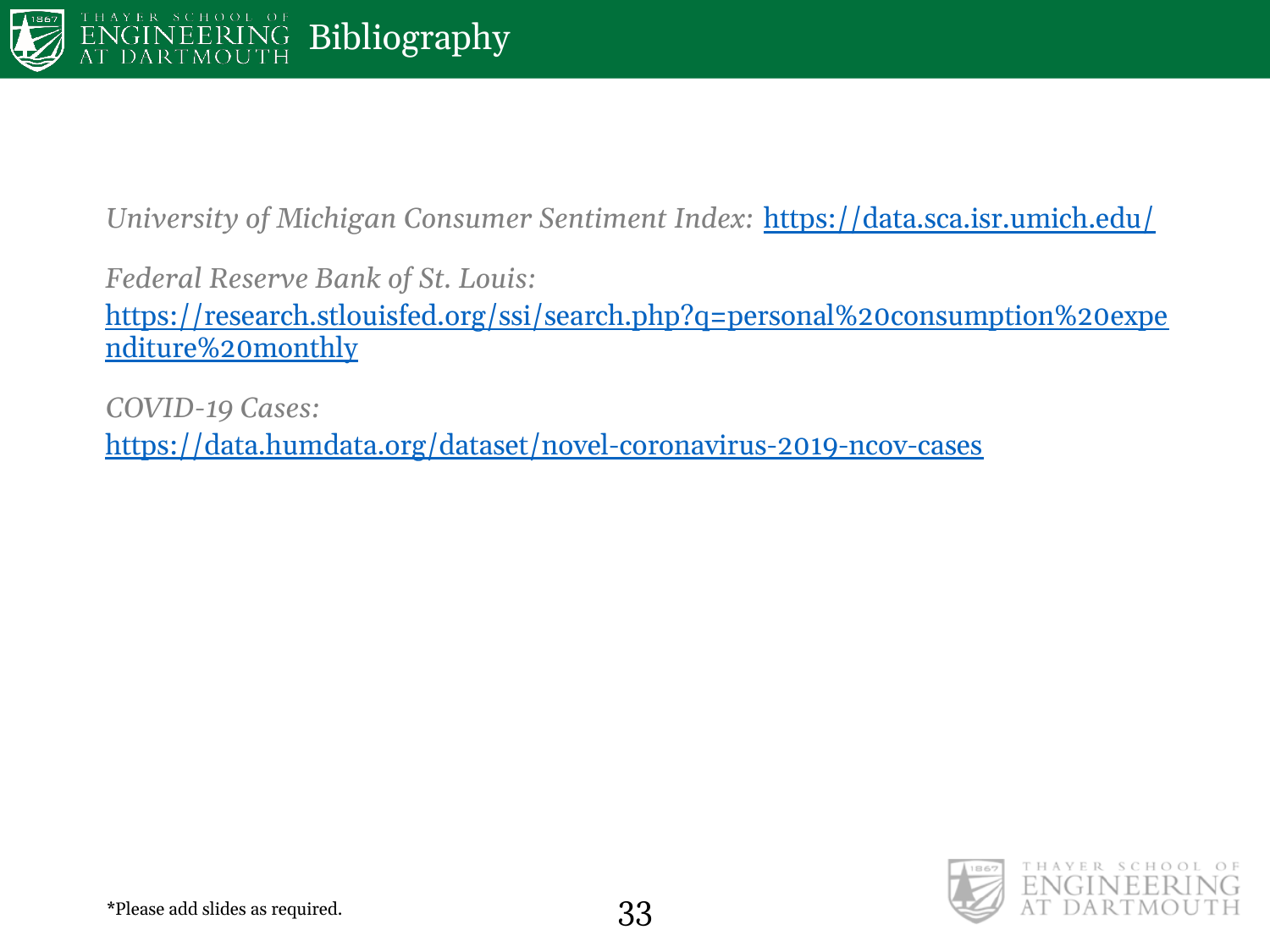

# Bibliography
University of Michigan Consumer Sentiment Index: https://data.sca.isr.umich.edu/
Federal Reserve Bank of St. Louis: https://research.stlouisfed.org/ssi/search.php?q=personal%20consumption%20expenditure%20monthly
COVID-19 Cases: https://data.humdata.org/dataset/novel-coronavirus-2019-ncov-cases
33
*Please add slides as required.